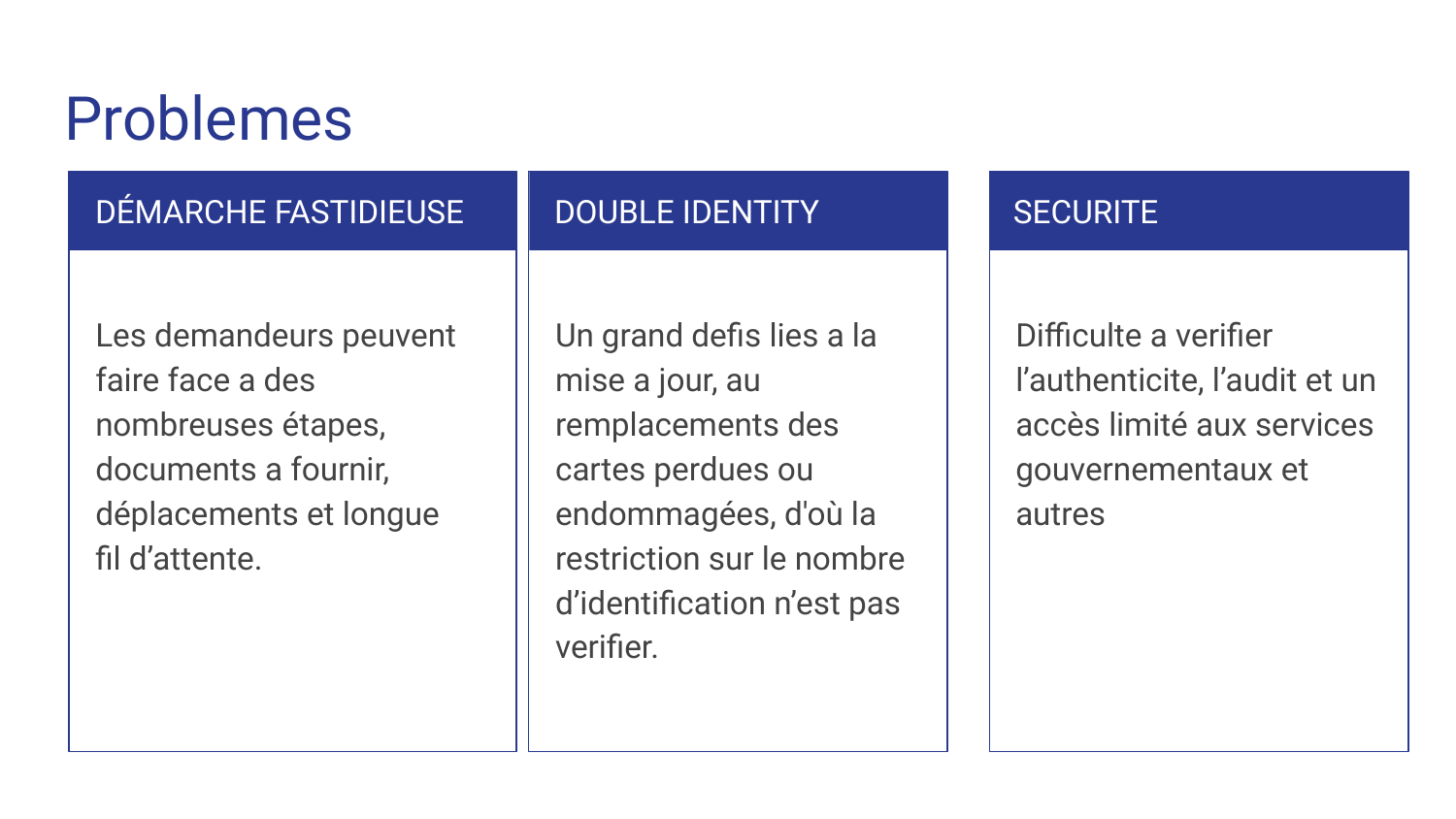

# Problemes
DÉMARCHE FASTIDIEUSE
DOUBLE IDENTITY
SECURITE

Les demandeurs peuvent faire face a des nombreuses étapes, documents a fournir, déplacements et longue fil d’attente.
Un grand defis lies a la mise a jour, au remplacements des cartes perdues ou endommagées, d'où la restriction sur le nombre d’identification n’est pas verifier.
Difficulte a verifier l’authenticite, l’audit et un accès limité aux services gouvernementaux et autres